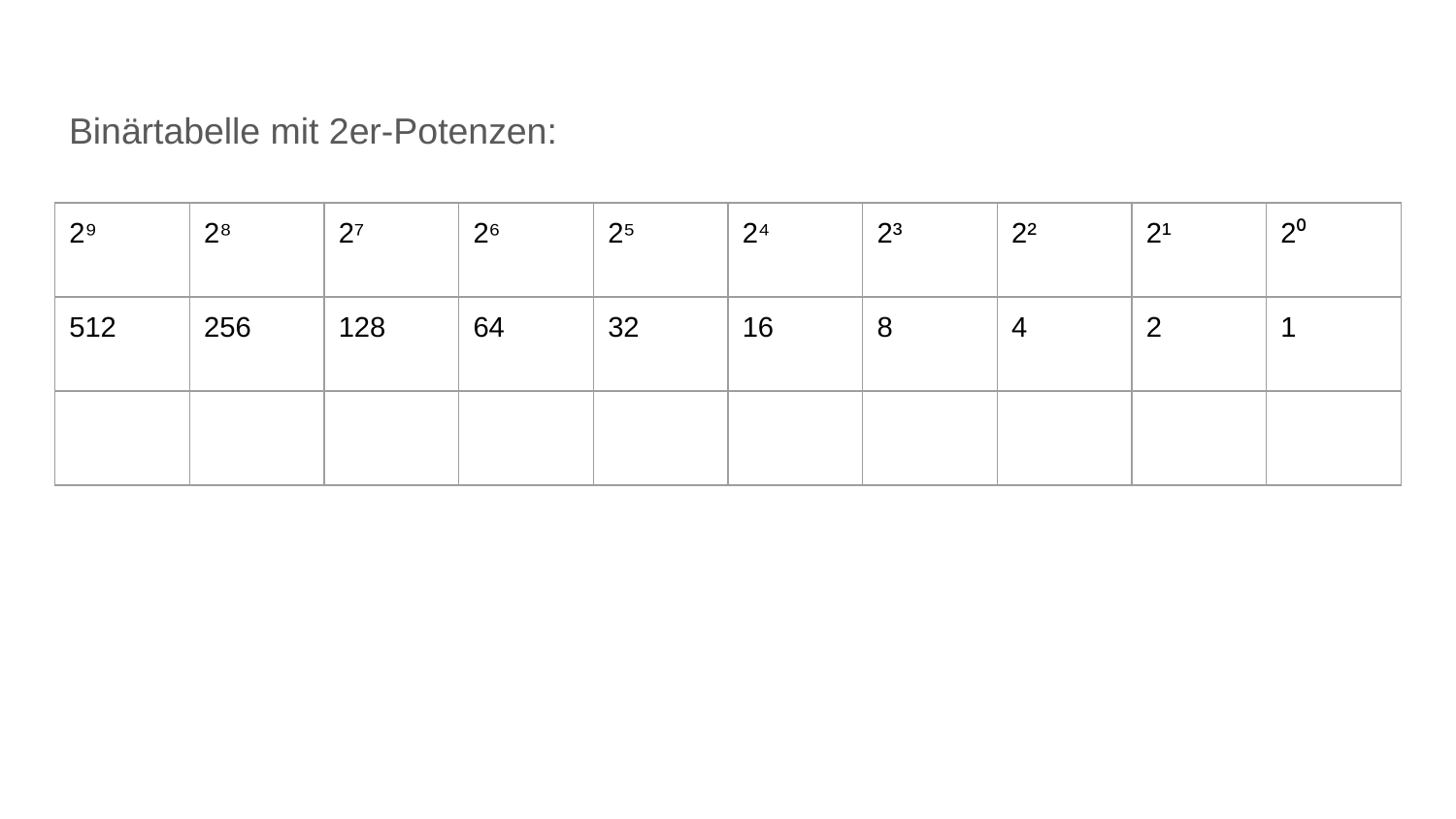

Binärtabelle mit 2er-Potenzen:
| 2⁹ | 2⁸ | 2⁷ | 2⁶ | 2⁵ | 2⁴ | 2³ | 2² | 2¹ | 2⁰ |
| --- | --- | --- | --- | --- | --- | --- | --- | --- | --- |
| 512 | 256 | 128 | 64 | 32 | 16 | 8 | 4 | 2 | 1 |
|  |  |  |  |  |  |  |  |  |  |